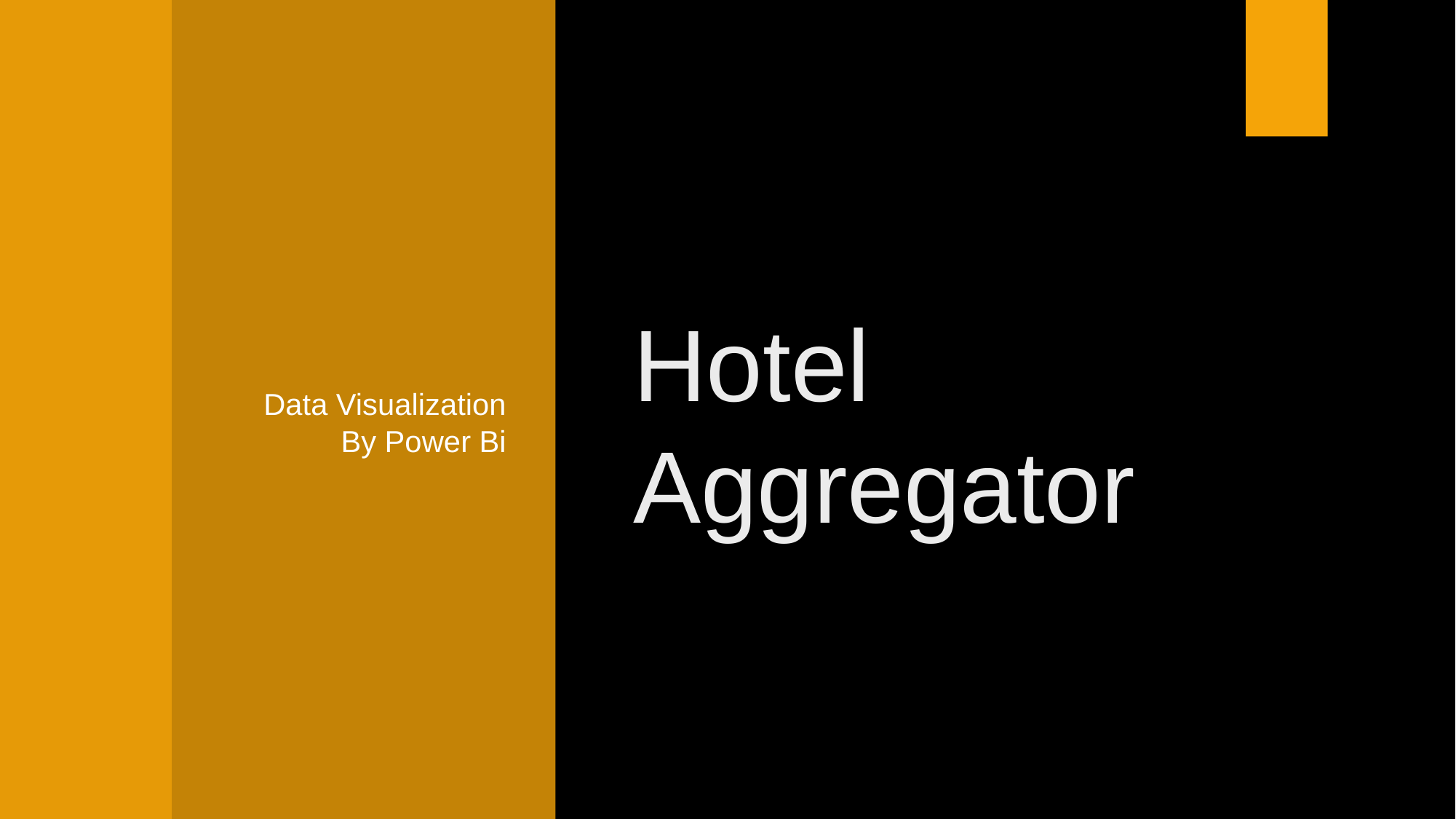

Data Visualization By Power Bi
# Hotel Aggregator